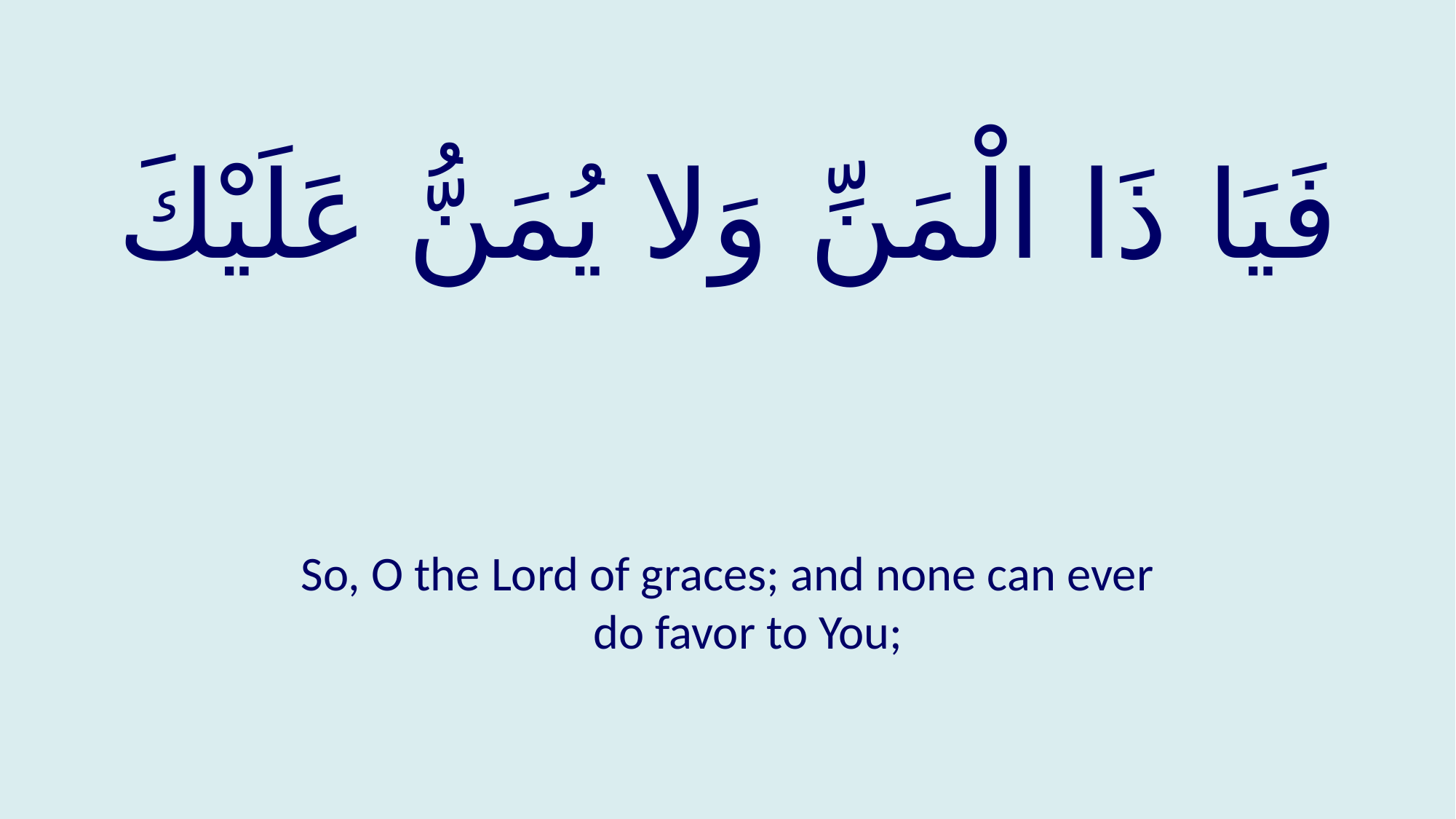

# فَيَا ذَا الْمَنِّ وَلا يُمَنُّ عَلَيْكَ
So, O the Lord of graces; and none can ever do favor to You;